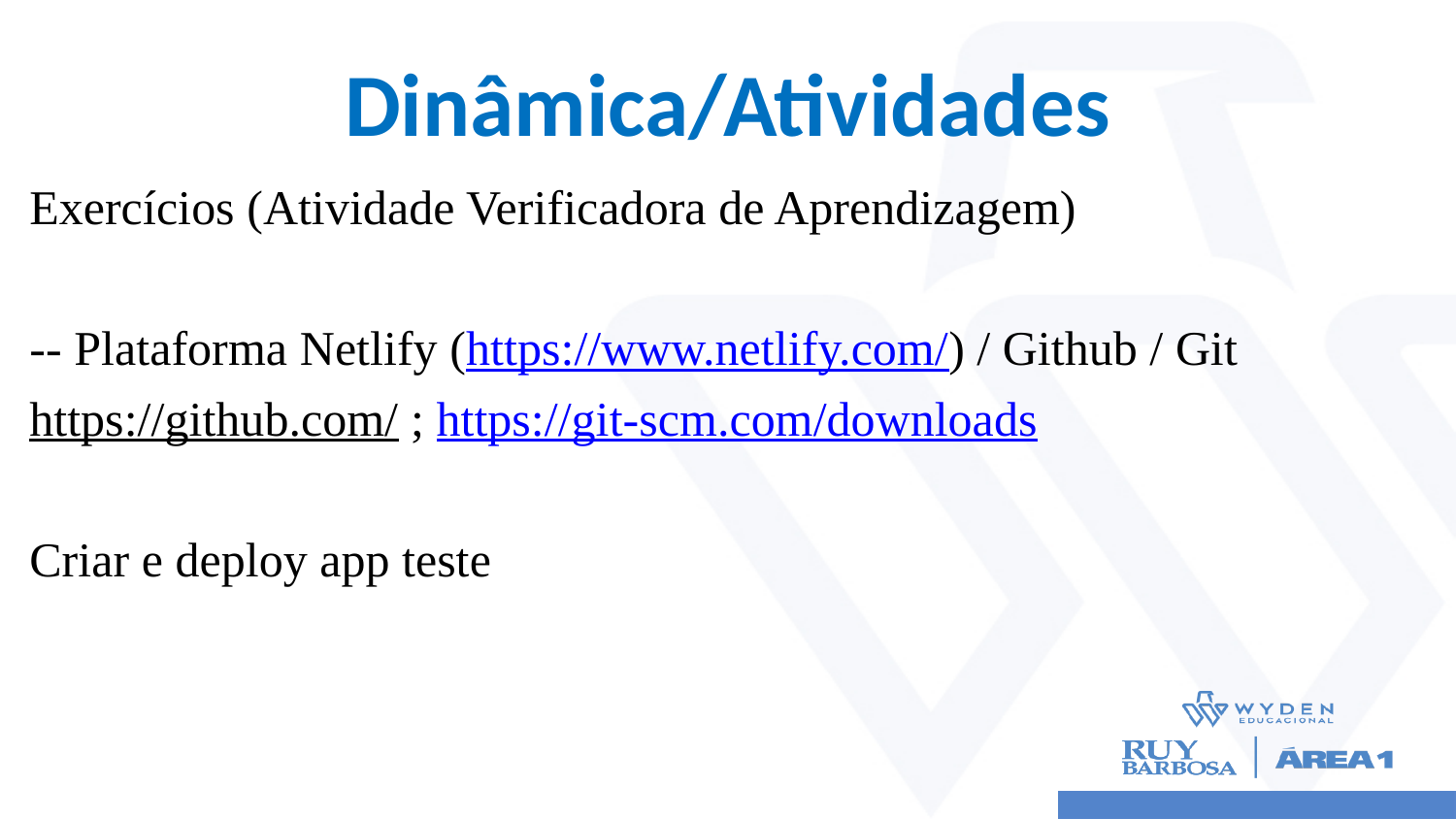

# Dinâmica/Atividades
Exercícios (Atividade Verificadora de Aprendizagem)

-- Plataforma Netlify (https://www.netlify.com/) / Github / Git
https://github.com/ ; https://git-scm.com/downloads

Criar e deploy app teste